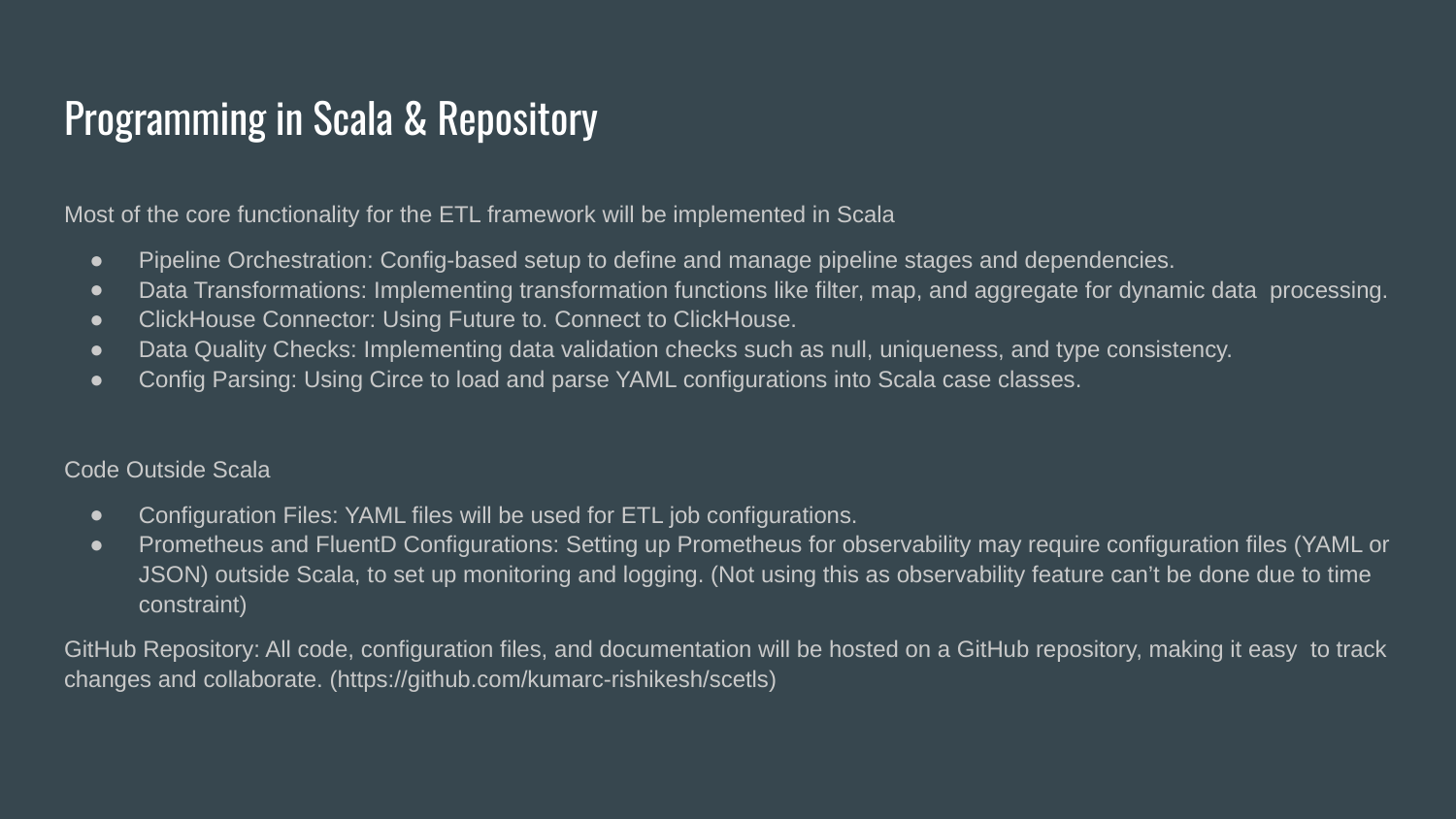

# Programming in Scala & Repository
Most of the core functionality for the ETL framework will be implemented in Scala
Pipeline Orchestration: Config-based setup to define and manage pipeline stages and dependencies.
Data Transformations: Implementing transformation functions like filter, map, and aggregate for dynamic data  processing.
ClickHouse Connector: Using Future to. Connect to ClickHouse.
Data Quality Checks: Implementing data validation checks such as null, uniqueness, and type consistency.
Config Parsing: Using Circe to load and parse YAML configurations into Scala case classes.

Code Outside Scala
Configuration Files: YAML files will be used for ETL job configurations.
Prometheus and FluentD Configurations: Setting up Prometheus for observability may require configuration files (YAML or JSON) outside Scala, to set up monitoring and logging. (Not using this as observability feature can’t be done due to time constraint)
GitHub Repository: All code, configuration files, and documentation will be hosted on a GitHub repository, making it easy  to track changes and collaborate. (https://github.com/kumarc-rishikesh/scetls)